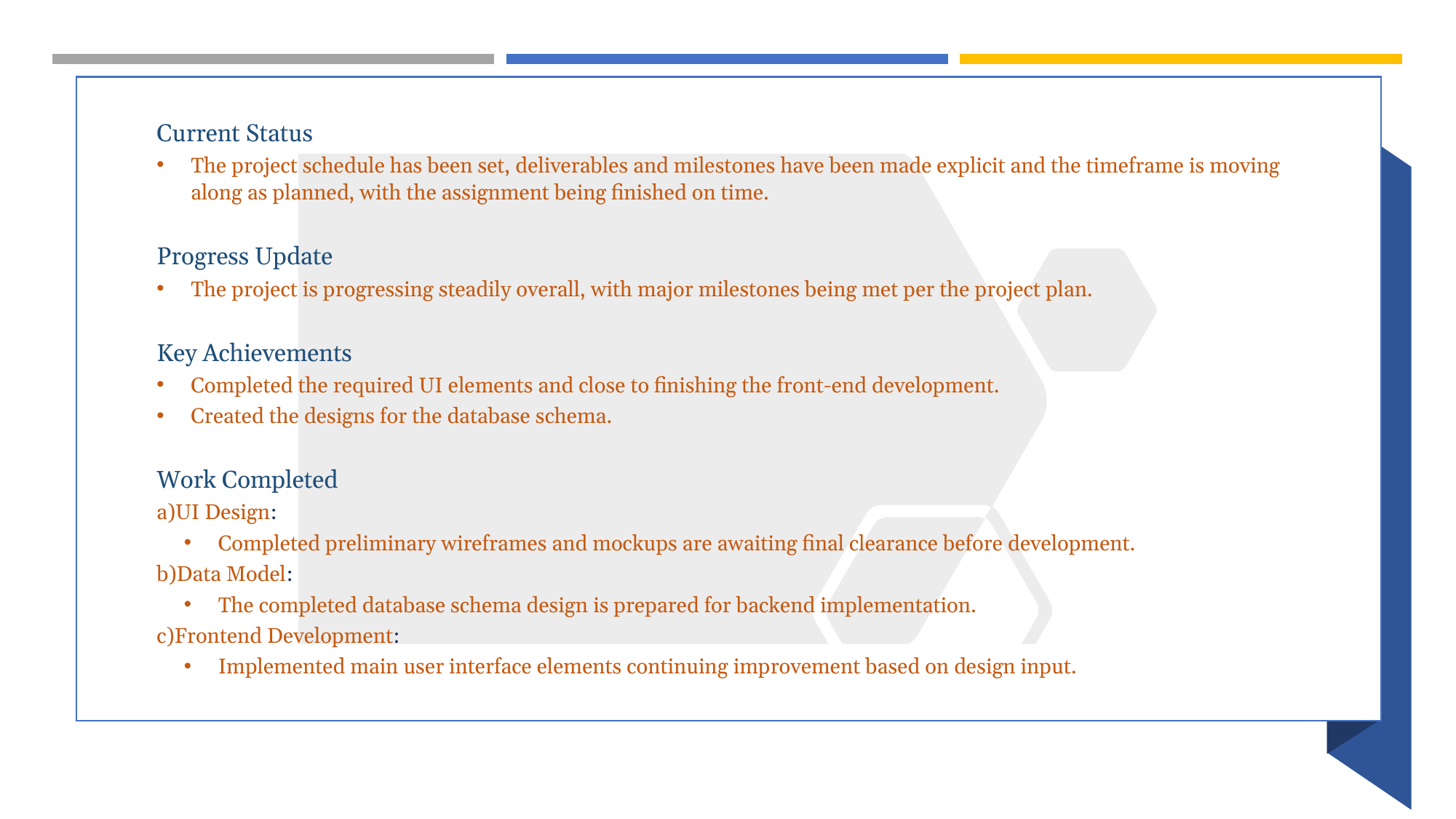

Current Status
The project schedule has been set, deliverables and milestones have been made explicit and the timeframe is moving along as planned, with the assignment being finished on time.

Progress Update
The project is progressing steadily overall, with major milestones being met per the project plan.

Key Achievements
Completed the required UI elements and close to finishing the front-end development.
Created the designs for the database schema.

Work Completed
UI Design:
Completed preliminary wireframes and mockups are awaiting final clearance before development.
Data Model:
The completed database schema design is prepared for backend implementation.
Frontend Development:
Implemented main user interface elements continuing improvement based on design input.